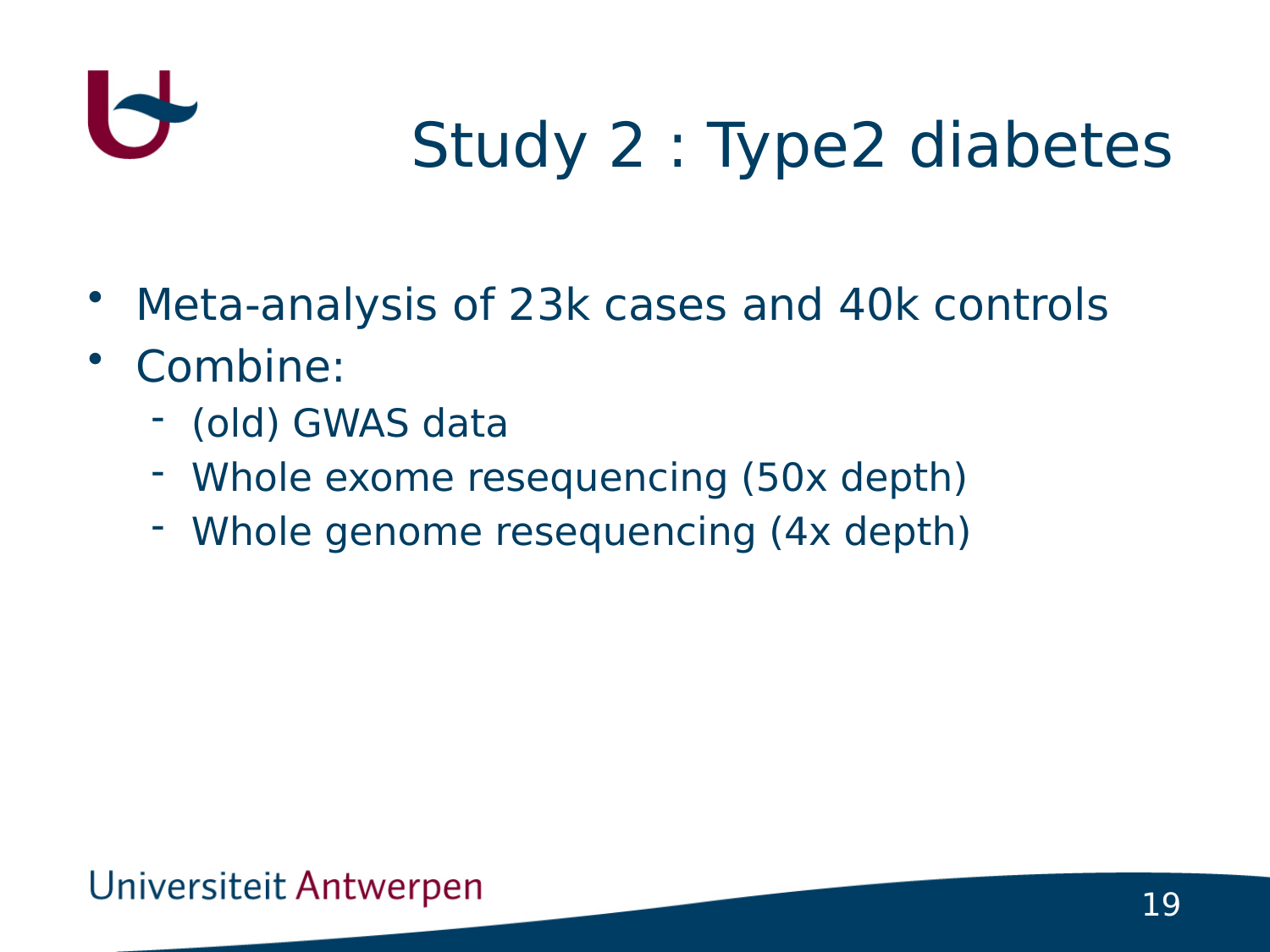

# Study 2 : Type2 diabetes
Meta-analysis of 23k cases and 40k controls
Combine:
(old) GWAS data
Whole exome resequencing (50x depth)
Whole genome resequencing (4x depth)